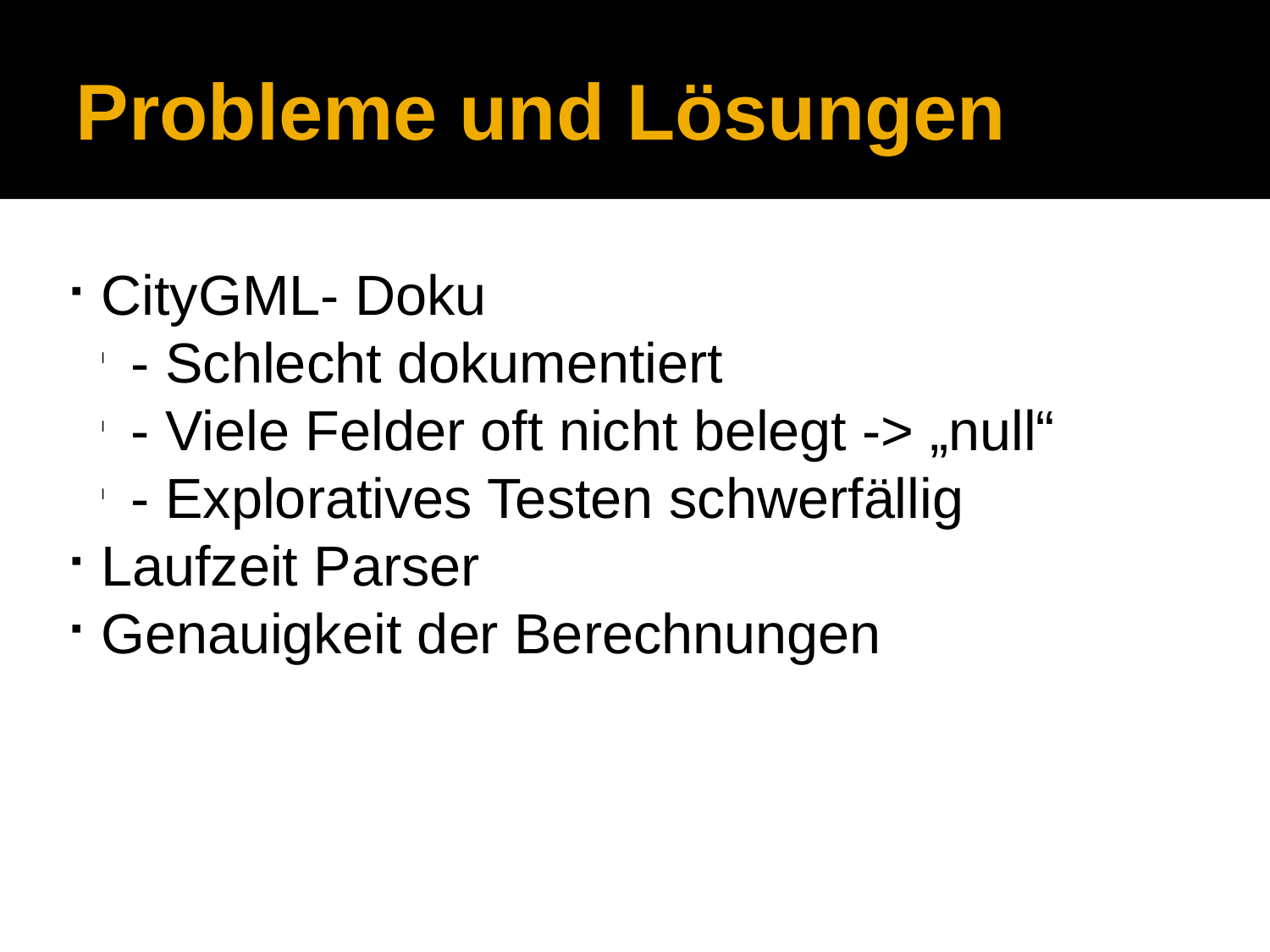

Probleme und Lösungen
CityGML- Doku
- Schlecht dokumentiert
- Viele Felder oft nicht belegt -> „null“
- Exploratives Testen schwerfällig
Laufzeit Parser
Genauigkeit der Berechnungen